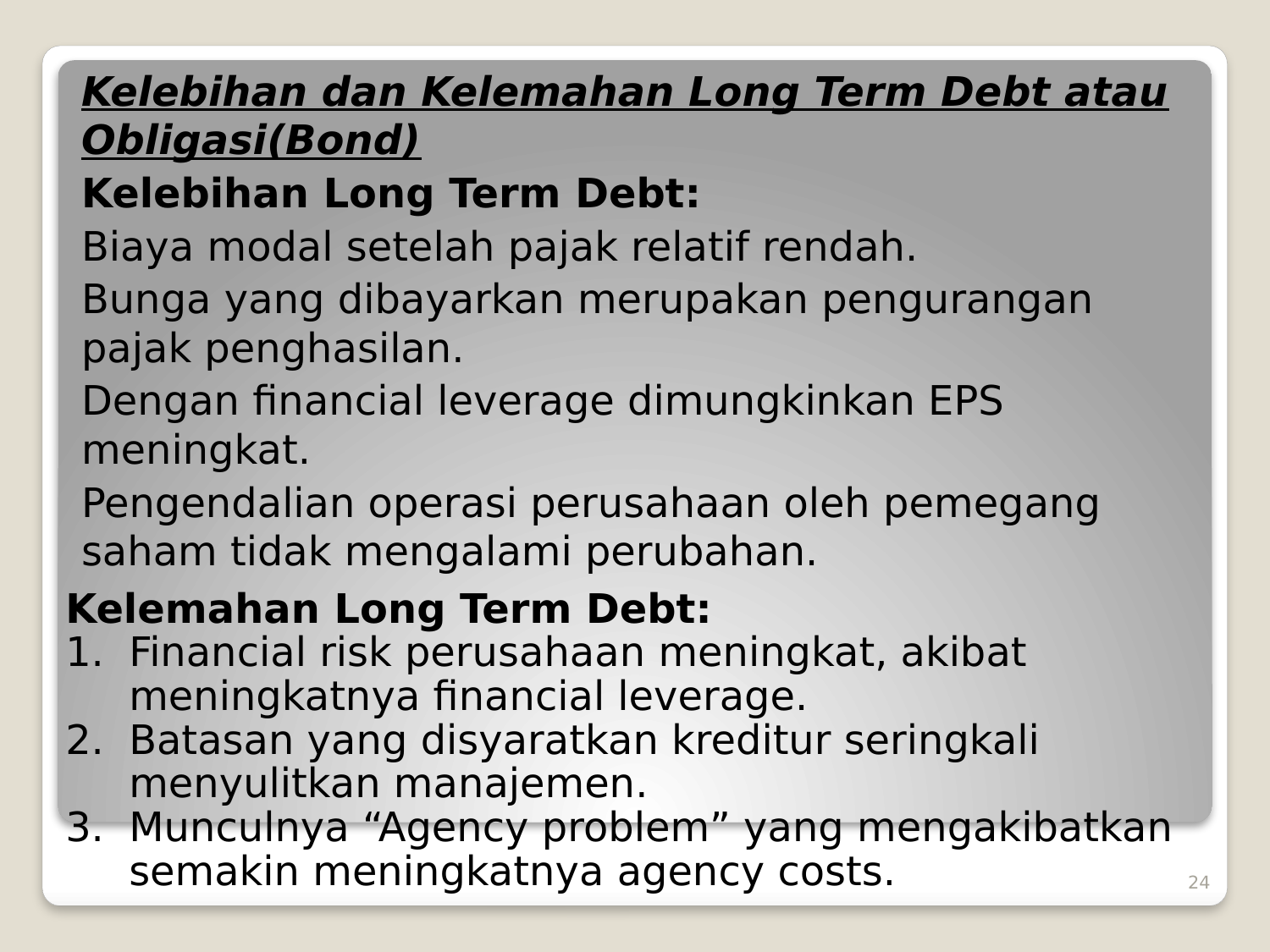

Kelebihan dan Kelemahan Long Term Debt atau Obligasi(Bond)
Kelebihan Long Term Debt:
Biaya modal setelah pajak relatif rendah.
Bunga yang dibayarkan merupakan pengurangan pajak penghasilan.
Dengan financial leverage dimungkinkan EPS meningkat.
Pengendalian operasi perusahaan oleh pemegang saham tidak mengalami perubahan.

Kelemahan Long Term Debt:
Financial risk perusahaan meningkat, akibat meningkatnya financial leverage.
Batasan yang disyaratkan kreditur seringkali menyulitkan manajemen.
Munculnya “Agency problem” yang mengakibatkan semakin meningkatnya agency costs.
24